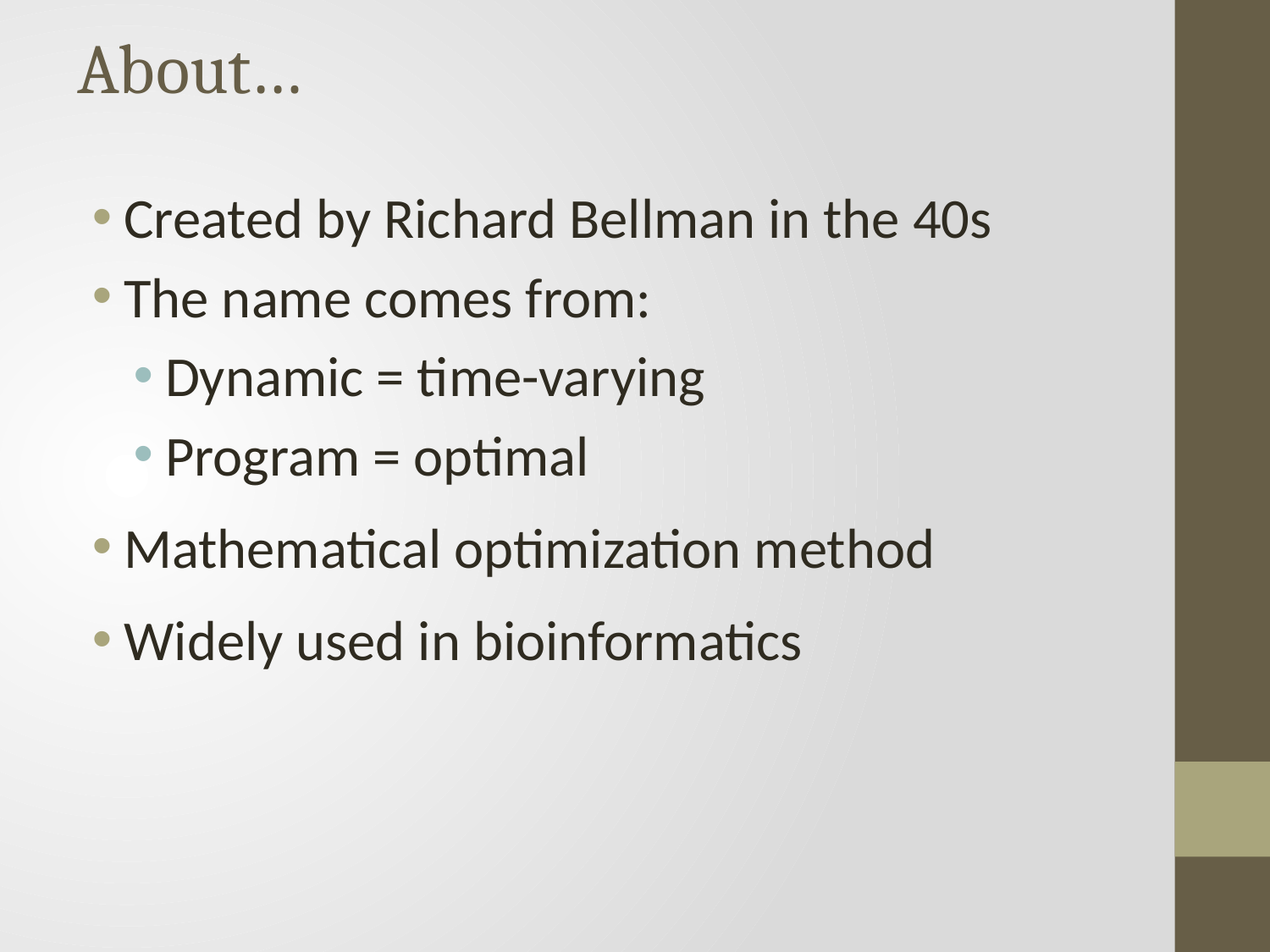

# About…
Created by Richard Bellman in the 40s
The name comes from:
Dynamic = time-varying
Program = optimal
Mathematical optimization method
Widely used in bioinformatics